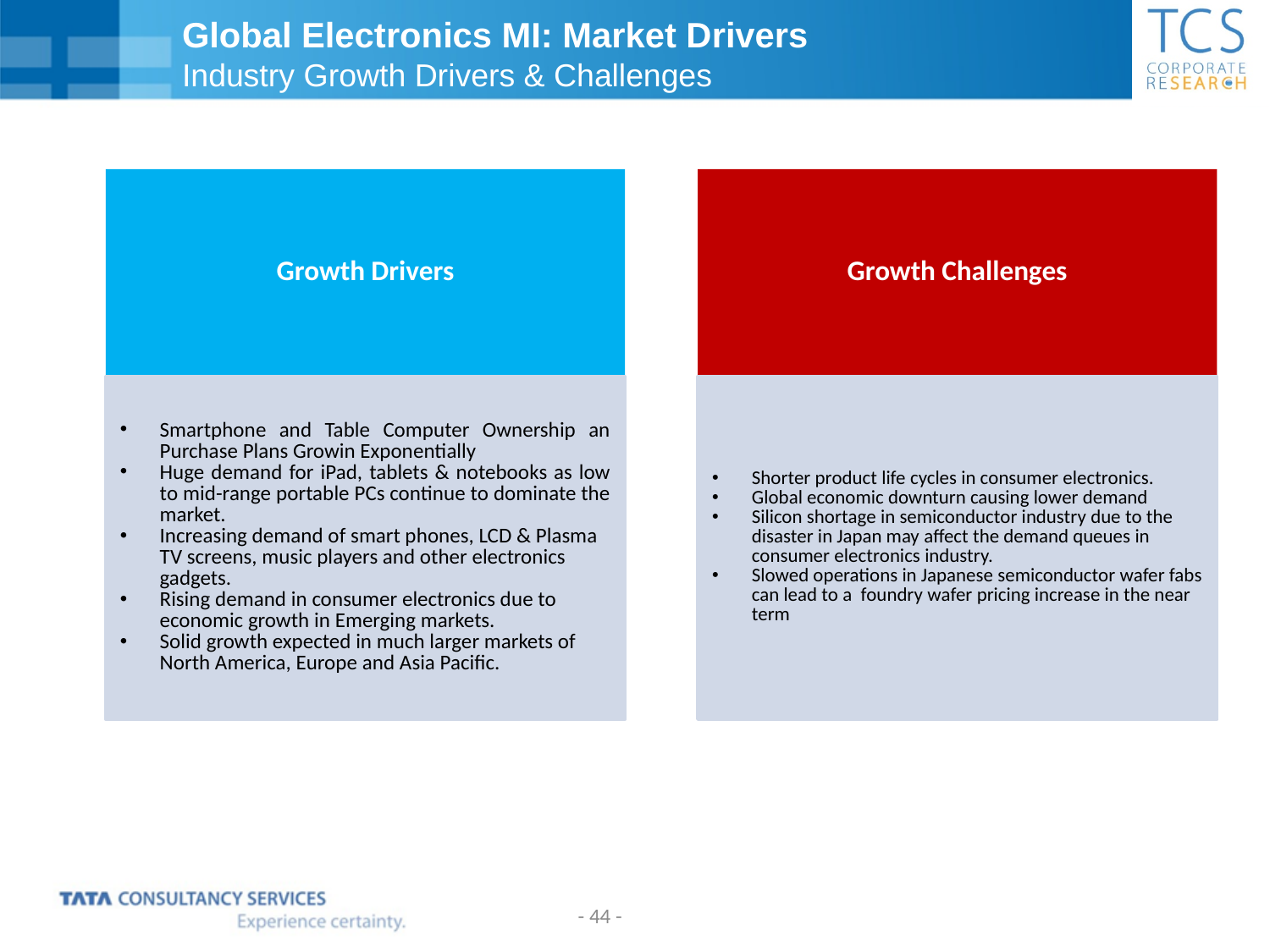

# Global Electronics MI: Market Drivers Industry Growth Drivers & Challenges
Growth Drivers
Huge demand for iPad, tablets & notebooks as low to mid-range portable PCs continue to dominate the market.
Growth Challenges
Shorter product life cycles in consumer electronics.
Increasing demand of smart phones, LCD & Plasma TV screens, music players and other electronics gadgets.
Rising demand in consumer electronics due to economic growth in Emerging markets.
Solid growth expected in much larger markets of North America, Europe and Asia Pacific.
Silicon shortage in semiconductor industry due to the disaster in Japan may affect the demand queues in consumer electronics industry.
Slowed operations in Japanese semiconductor wafer fabs can lead to a  foundry wafer pricing increase in the near term
Global economic downturn causing lower demand
Smartphone and Table Computer Ownership an Purchase Plans Growin Exponentially
- 44 -